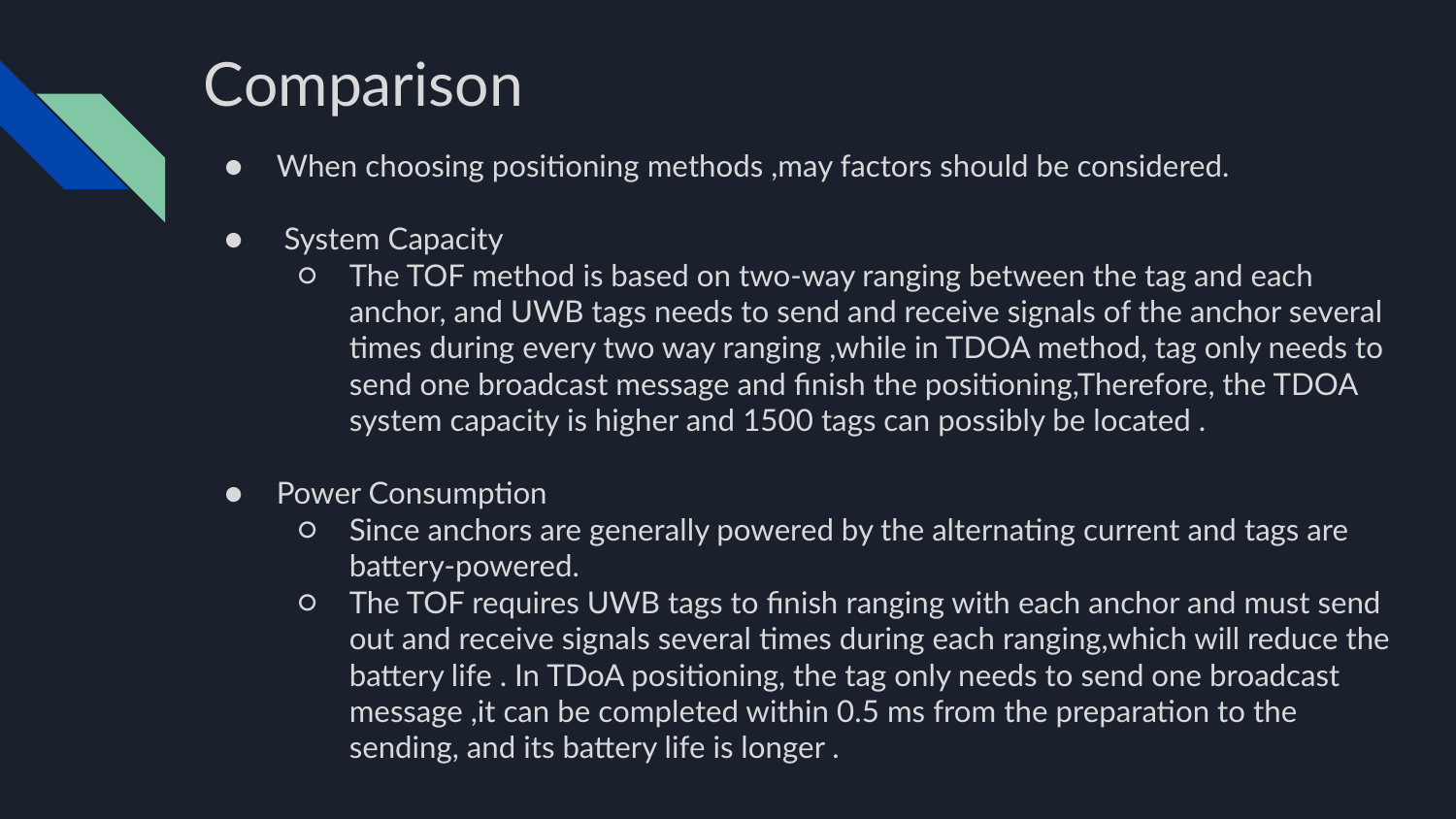

Comparison

When choosing positioning methods ,may factors should be considered.

 System Capacity
The TOF method is based on two-way ranging between the tag and each anchor, and UWB tags needs to send and receive signals of the anchor several times during every two way ranging ,while in TDOA method, tag only needs to send one broadcast message and finish the positioning,Therefore, the TDOA system capacity is higher and 1500 tags can possibly be located .

Power Consumption
Since anchors are generally powered by the alternating current and tags are battery-powered.
The TOF requires UWB tags to finish ranging with each anchor and must send out and receive signals several times during each ranging,which will reduce the battery life . In TDoA positioning, the tag only needs to send one broadcast message ,it can be completed within 0.5 ms from the preparation to the sending, and its battery life is longer .